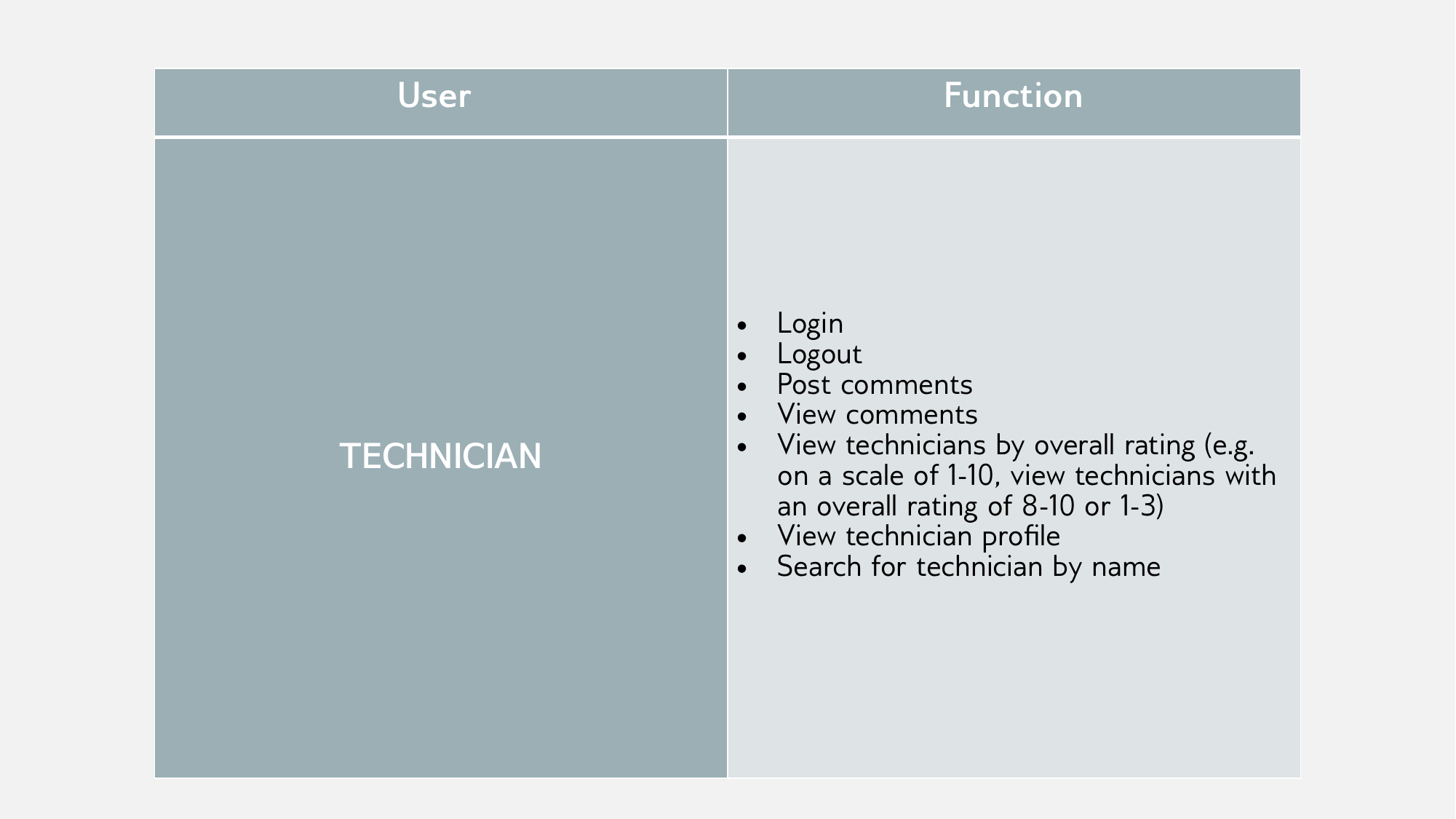

| User | Function |
| --- | --- |
| TECHNICIAN | Login Logout Post comments View comments View technicians by overall rating (e.g. on a scale of 1-10, view technicians with an overall rating of 8-10 or 1-3) View technician profile Search for technician by name |